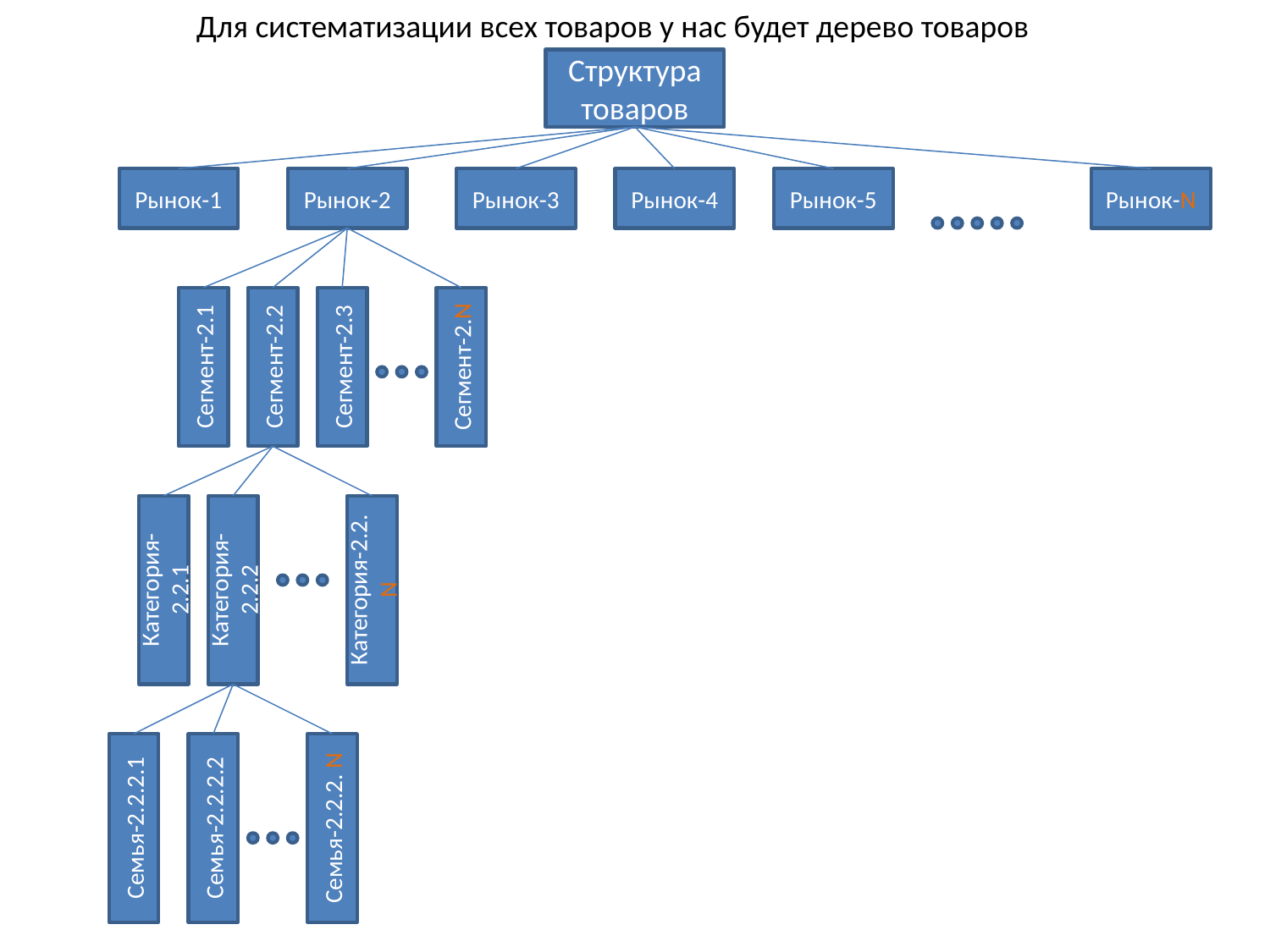

Для систематизации всех товаров у нас будет дерево товаров
Структура товаров
Рынок-1
Рынок-2
Рынок-3
Рынок-4
Рынок-5
Рынок-N

Сегмент-2.1
Сегмент-2.2
Сегмент-2.3
Сегмент-2.N

Категория-2.2.1
Категория-2.2.2
Категория-2.2. N

Семья-2.2.2.1
Семья-2.2.2.2
Семья-2.2.2. N